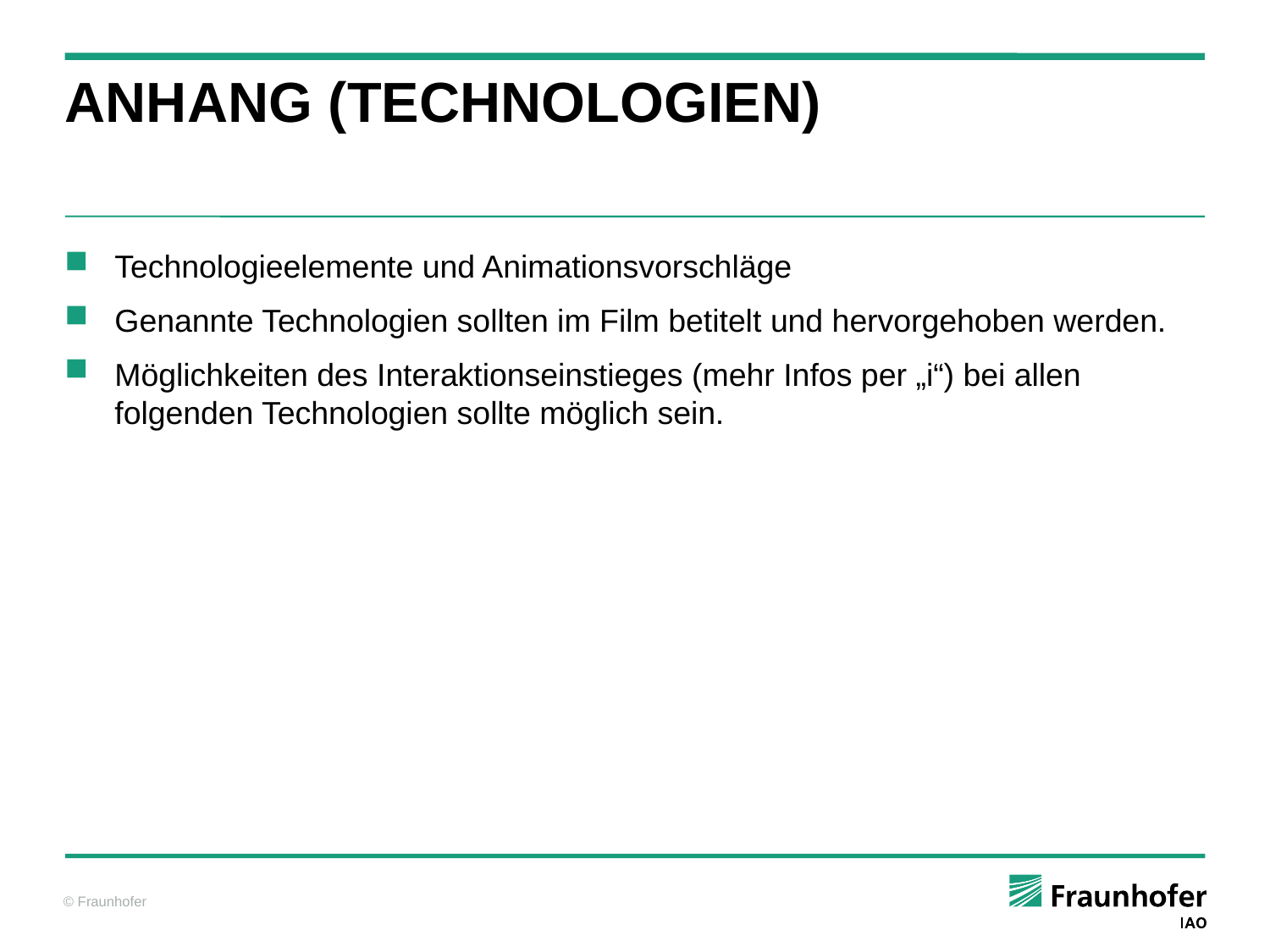

# Anhang (Technologien)
Technologieelemente und Animationsvorschläge
Genannte Technologien sollten im Film betitelt und hervorgehoben werden.
Möglichkeiten des Interaktionseinstieges (mehr Infos per „i“) bei allen folgenden Technologien sollte möglich sein.